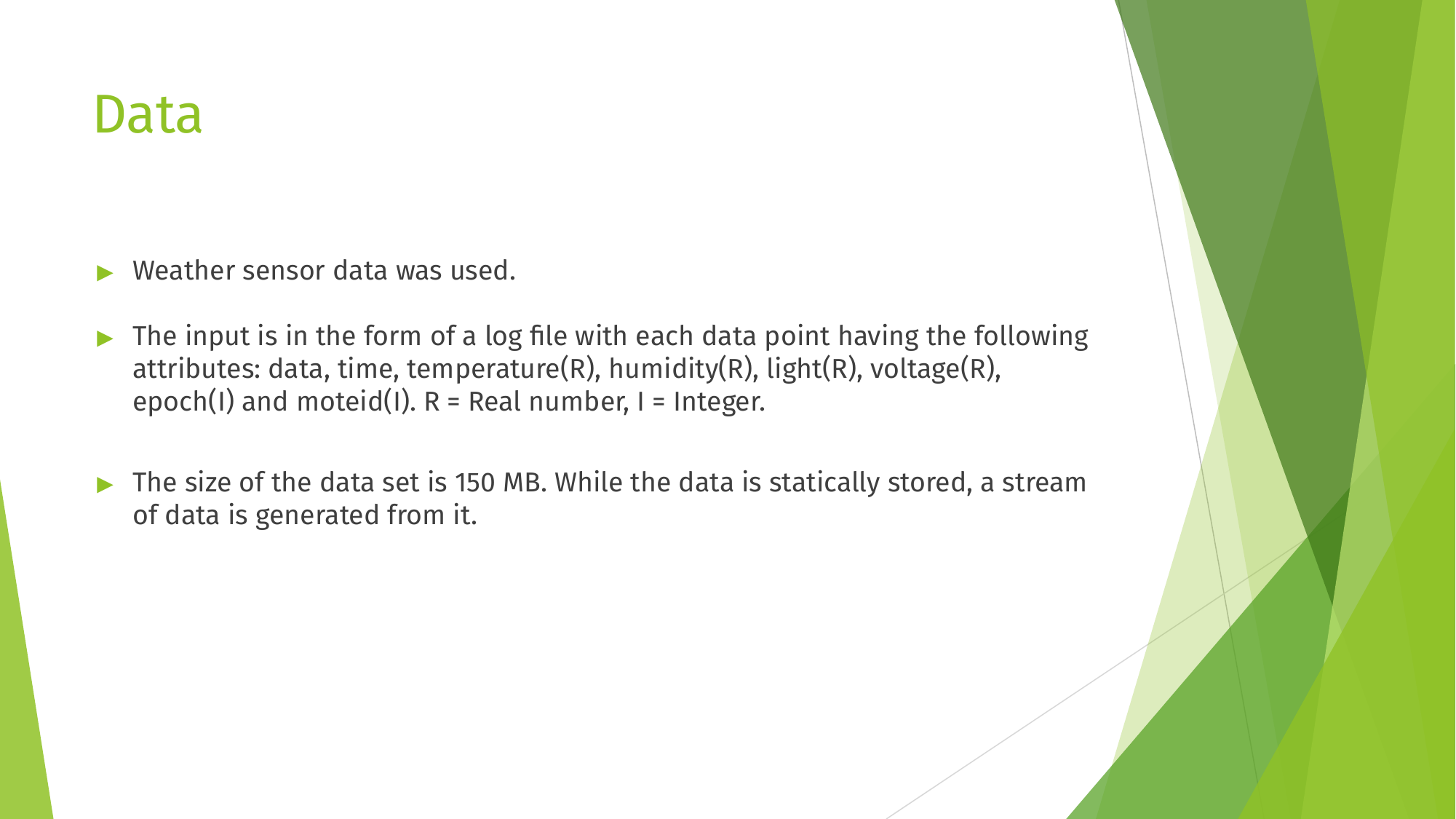

# Data

Weather sensor data was used.

The input is in the form of a log file with each data point having the following attributes: data, time, temperature(R), humidity(R), light(R), voltage(R), epoch(I) and moteid(I). R = Real number, I = Integer.

The size of the data set is 150 MB. While the data is statically stored, a stream of data is generated from it.